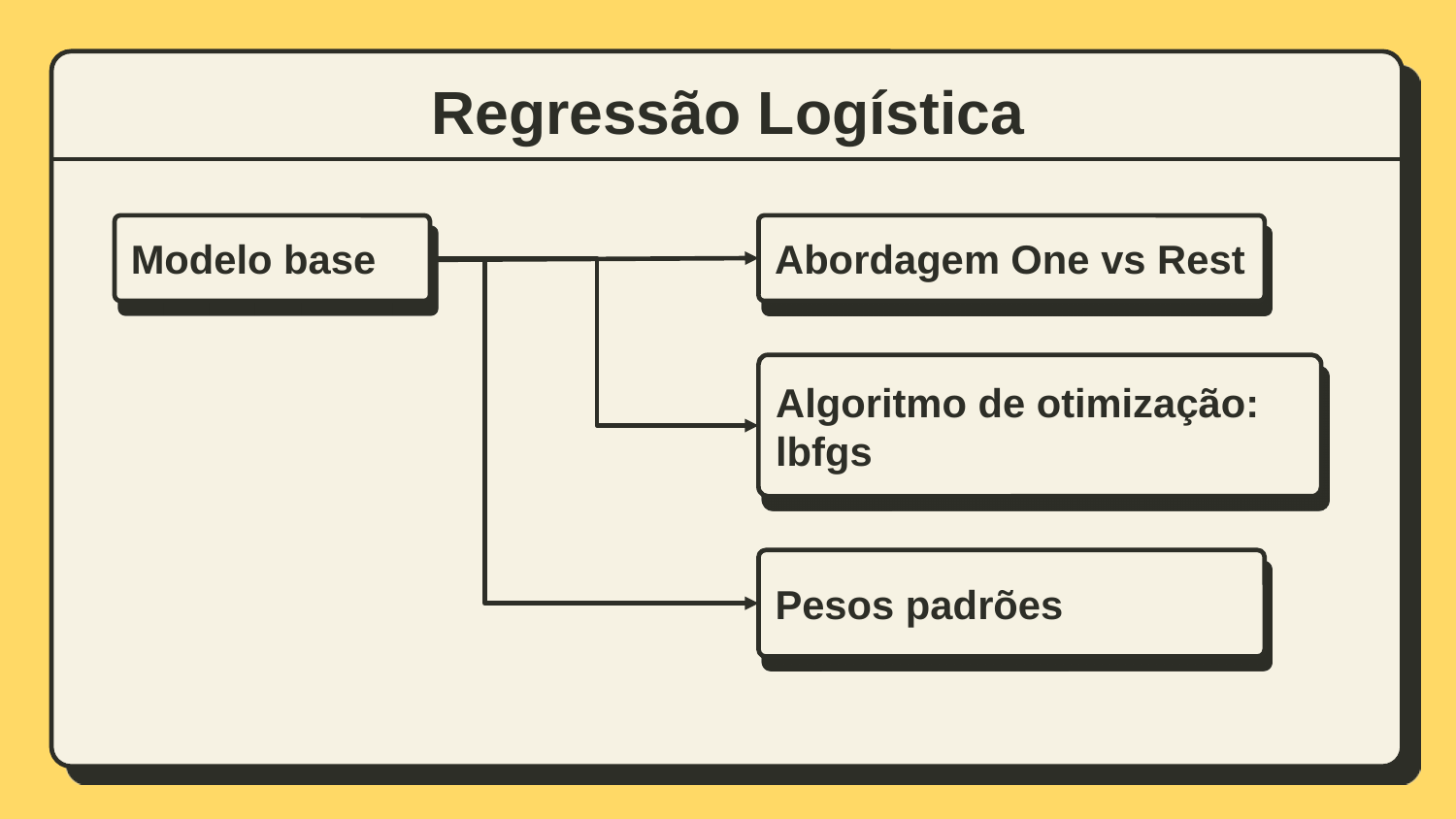

# Regressão Logística
Modelo base
Abordagem One vs Rest
Algoritmo de otimização: lbfgs
Pesos padrões